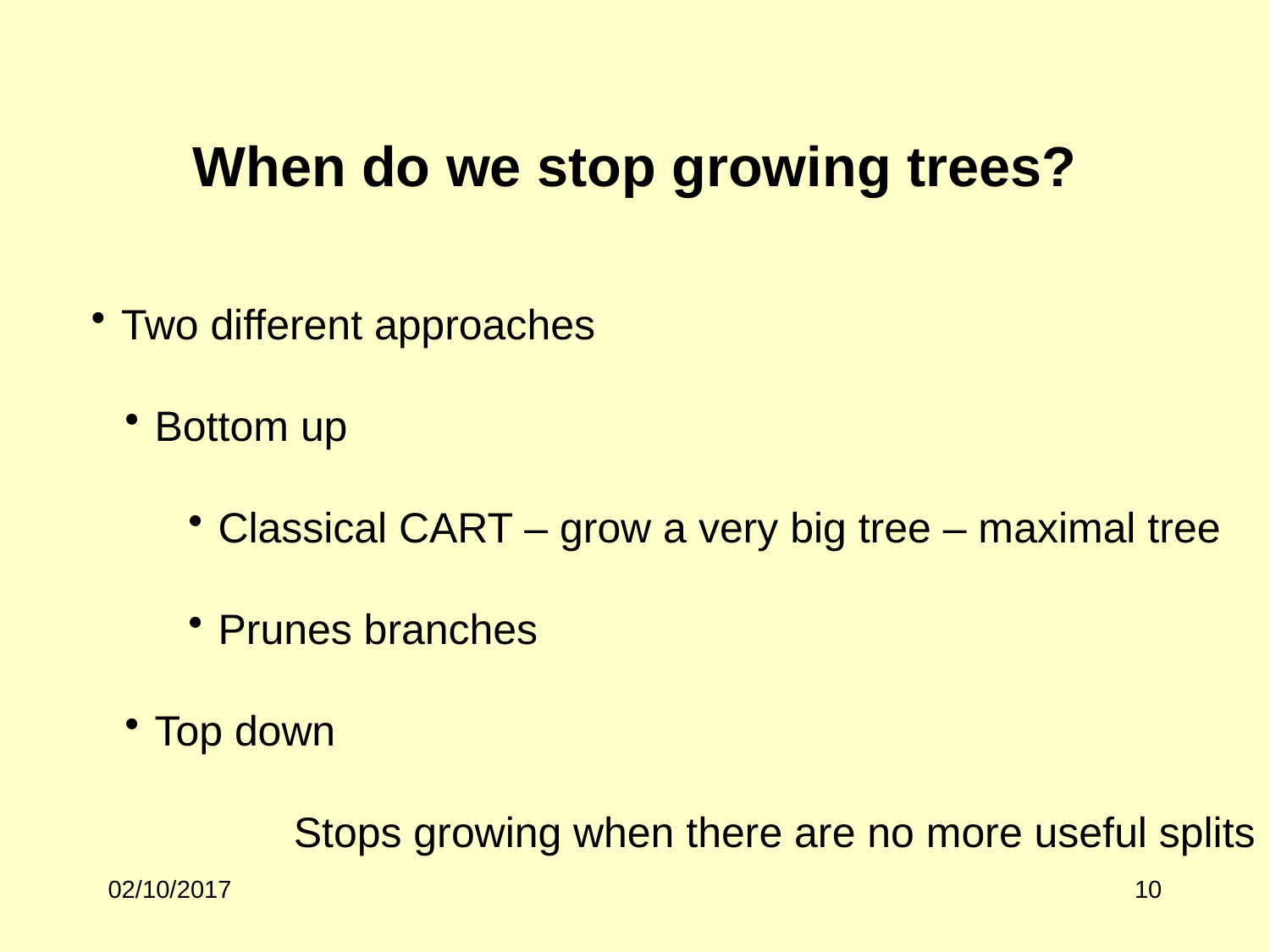

# When do we stop growing trees?
Two different approaches

Bottom up

Classical CART – grow a very big tree – maximal tree

Prunes branches

Top down

	 Stops growing when there are no more useful splits

02/10/2017
10